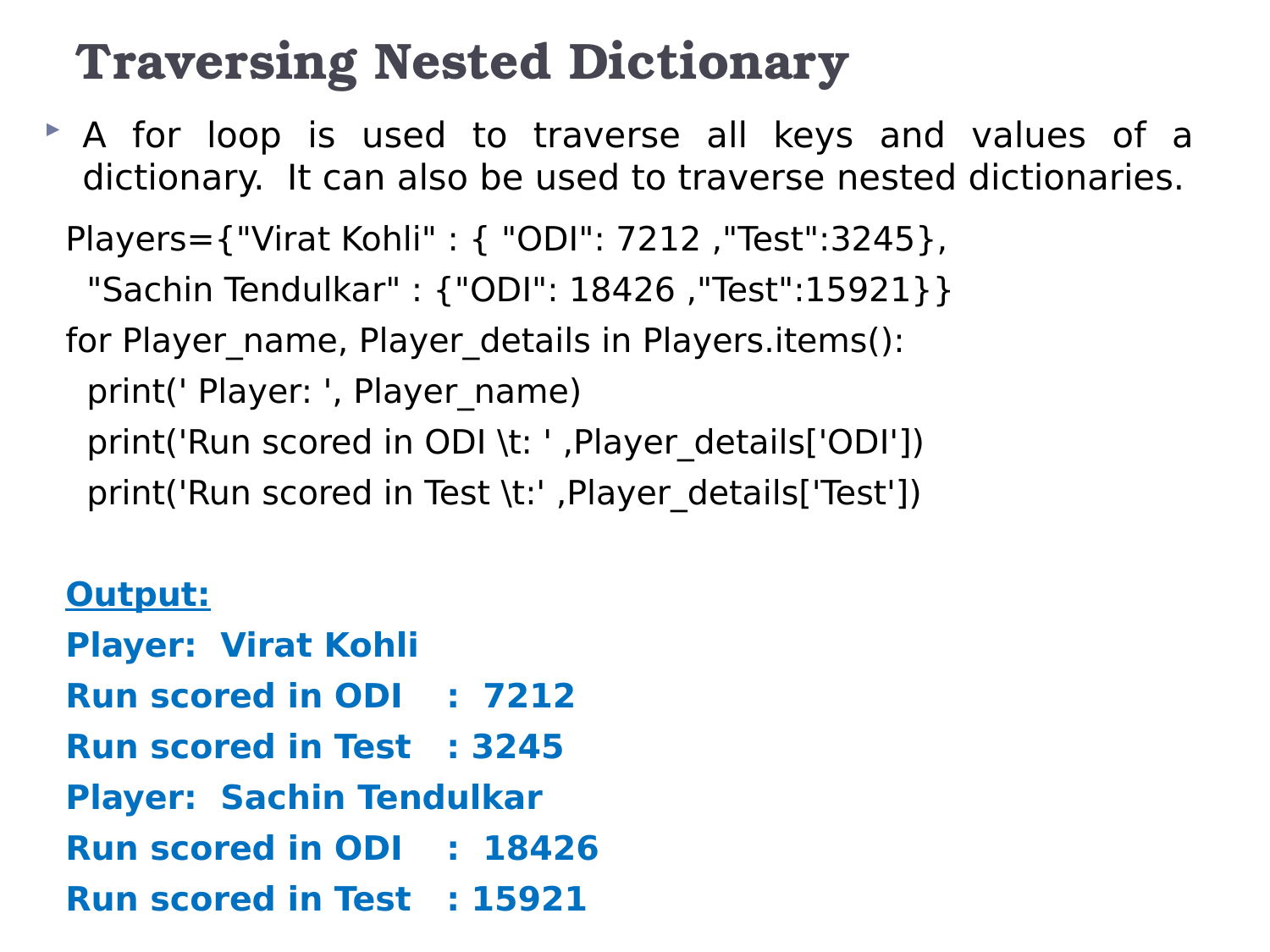

# Traversing Nested Dictionary
A for loop is used to traverse all keys and values of a dictionary.  It can also be used to traverse nested dictionaries.

Players={"Virat Kohli" : { "ODI": 7212 ,"Test":3245},
  "Sachin Tendulkar" : {"ODI": 18426 ,"Test":15921}}
for Player_name, Player_details in Players.items():
  print(' Player: ', Player_name)
  print('Run scored in ODI \t: ' ,Player_details['ODI'])
  print('Run scored in Test \t:' ,Player_details['Test'])

Output:
Player:  Virat Kohli
Run scored in ODI 	:  7212
Run scored in Test 	: 3245
Player:  Sachin Tendulkar
Run scored in ODI 	:  18426
Run scored in Test 	: 15921